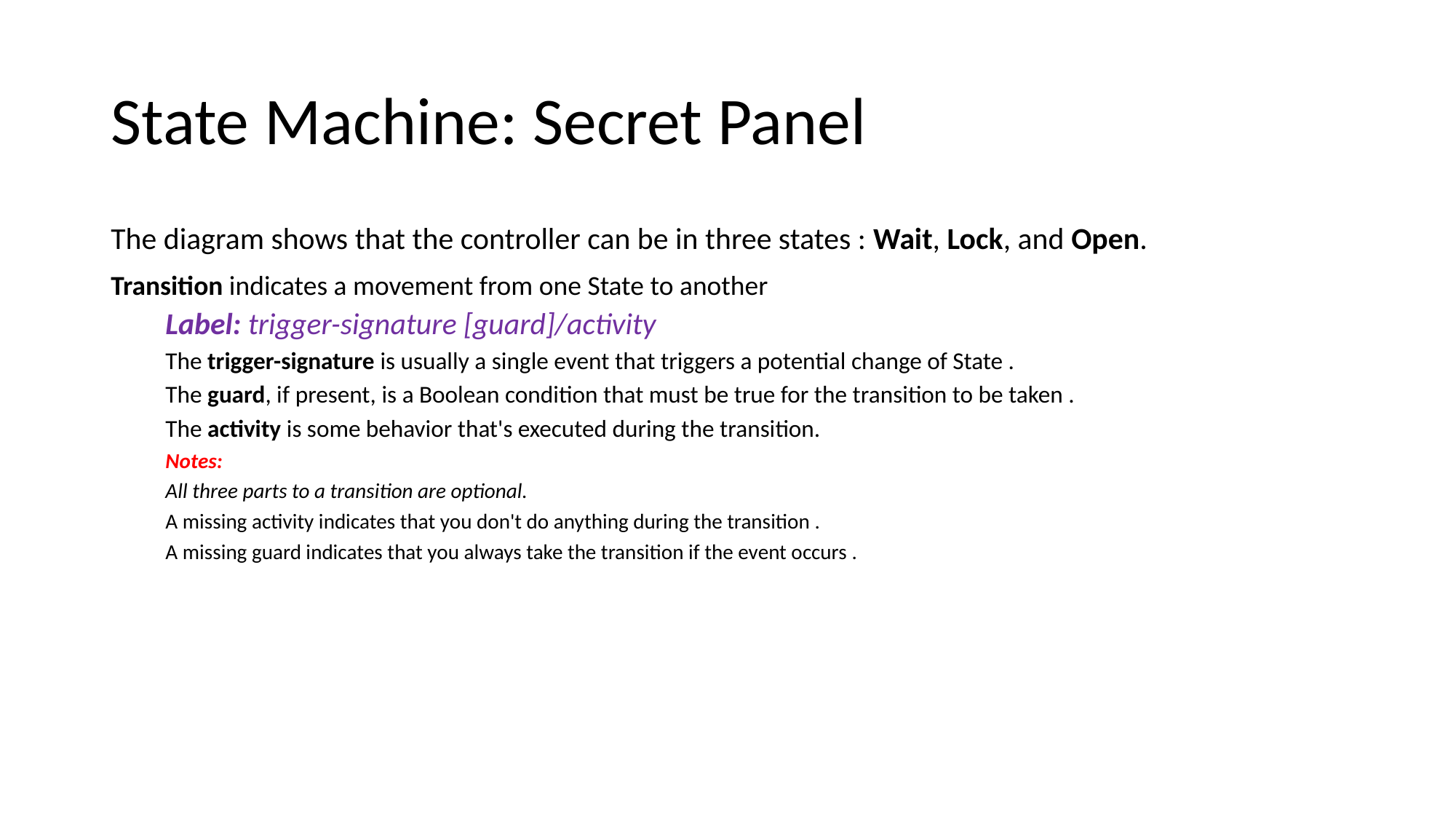

# State Machine: Secret Panel
The diagram shows that the controller can be in three states : Wait, Lock, and Open.
Transition indicates a movement from one State to another
Label: trigger-signature [guard]/activity
The trigger-signature is usually a single event that triggers a potential change of State .
The guard, if present, is a Boolean condition that must be true for the transition to be taken .
The activity is some behavior that's executed during the transition.
Notes:
All three parts to a transition are optional.
A missing activity indicates that you don't do anything during the transition .
A missing guard indicates that you always take the transition if the event occurs .